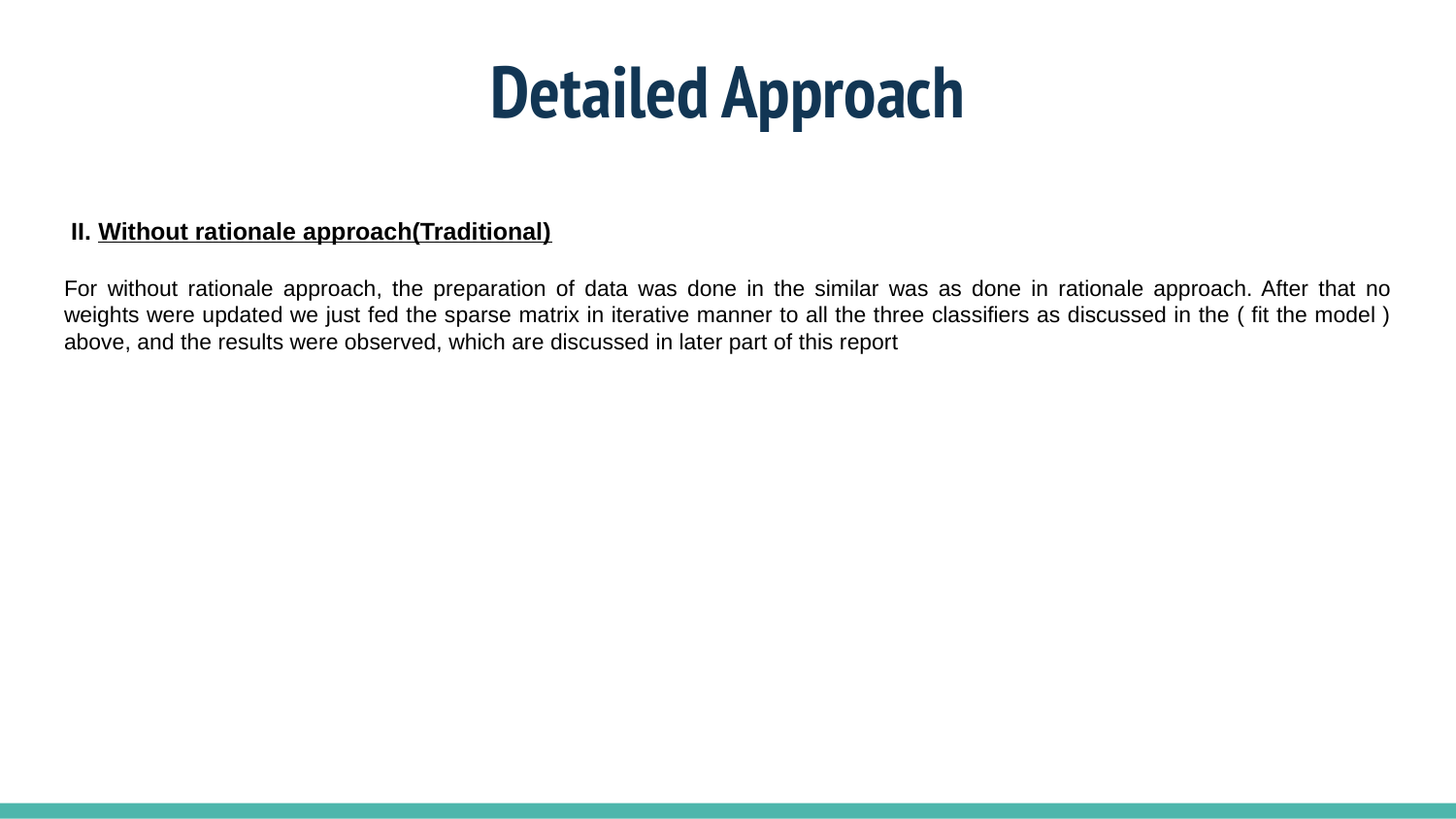

# Detailed Approach

 II. Without rationale approach(Traditional)

For without rationale approach, the preparation of data was done in the similar was as done in rationale approach. After that no weights were updated we just fed the sparse matrix in iterative manner to all the three classifiers as discussed in the ( fit the model ) above, and the results were observed, which are discussed in later part of this report